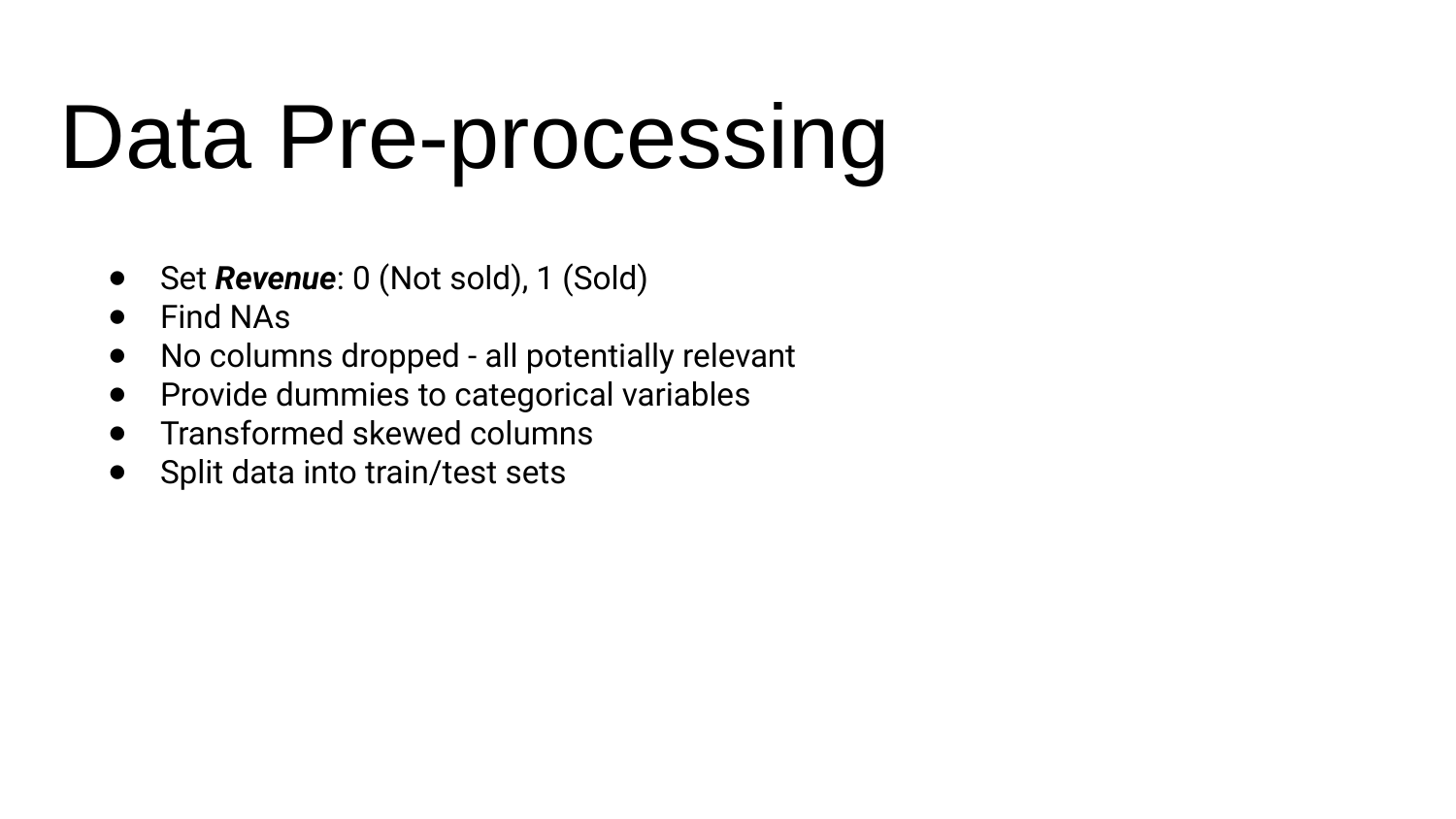

# Data Pre-processing
Set Revenue: 0 (Not sold), 1 (Sold)
Find NAs
No columns dropped - all potentially relevant
Provide dummies to categorical variables
Transformed skewed columns
Split data into train/test sets